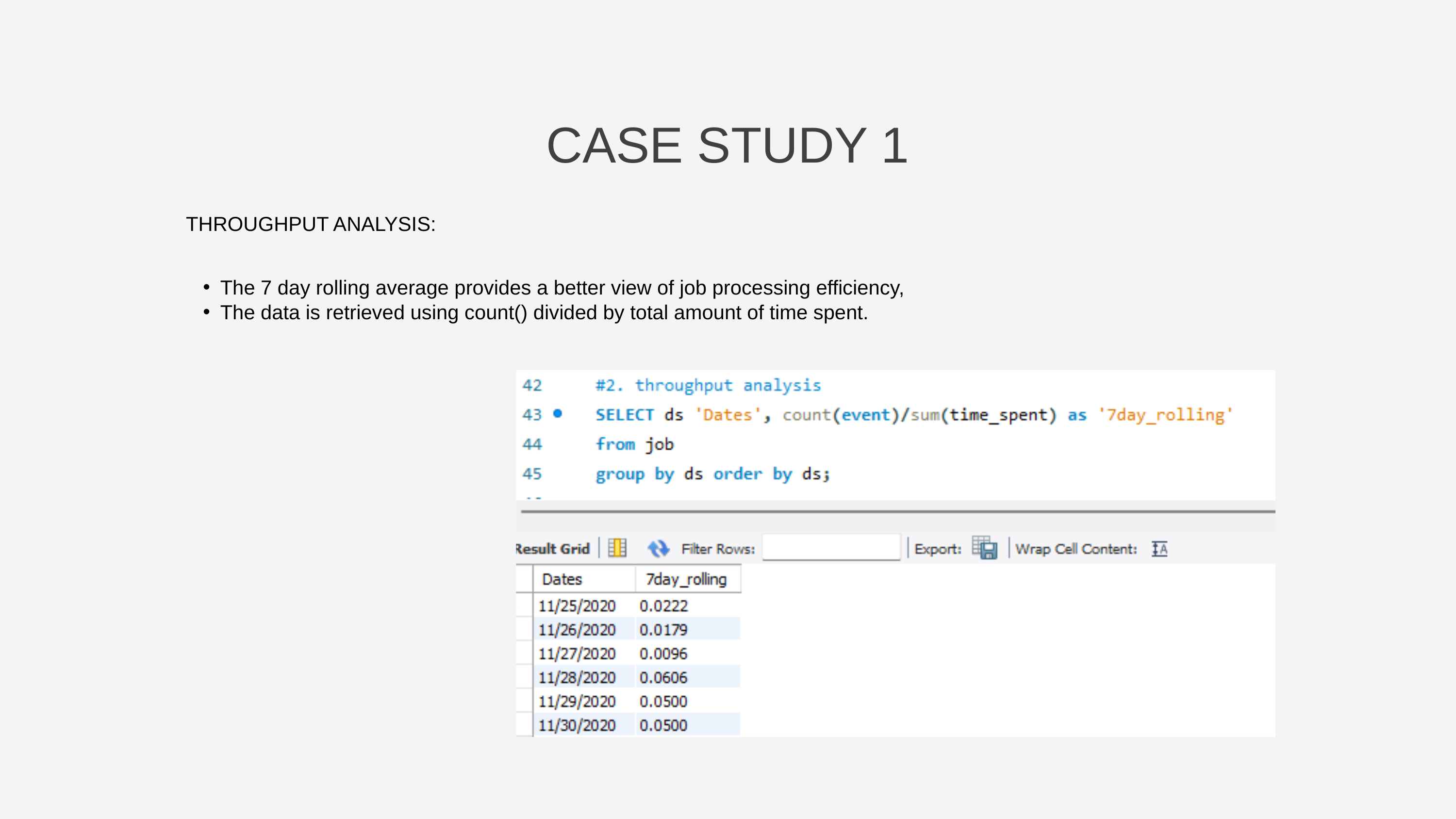

CASE STUDY 1
THROUGHPUT ANALYSIS:
The 7 day rolling average provides a better view of job processing efficiency,
The data is retrieved using count() divided by total amount of time spent.